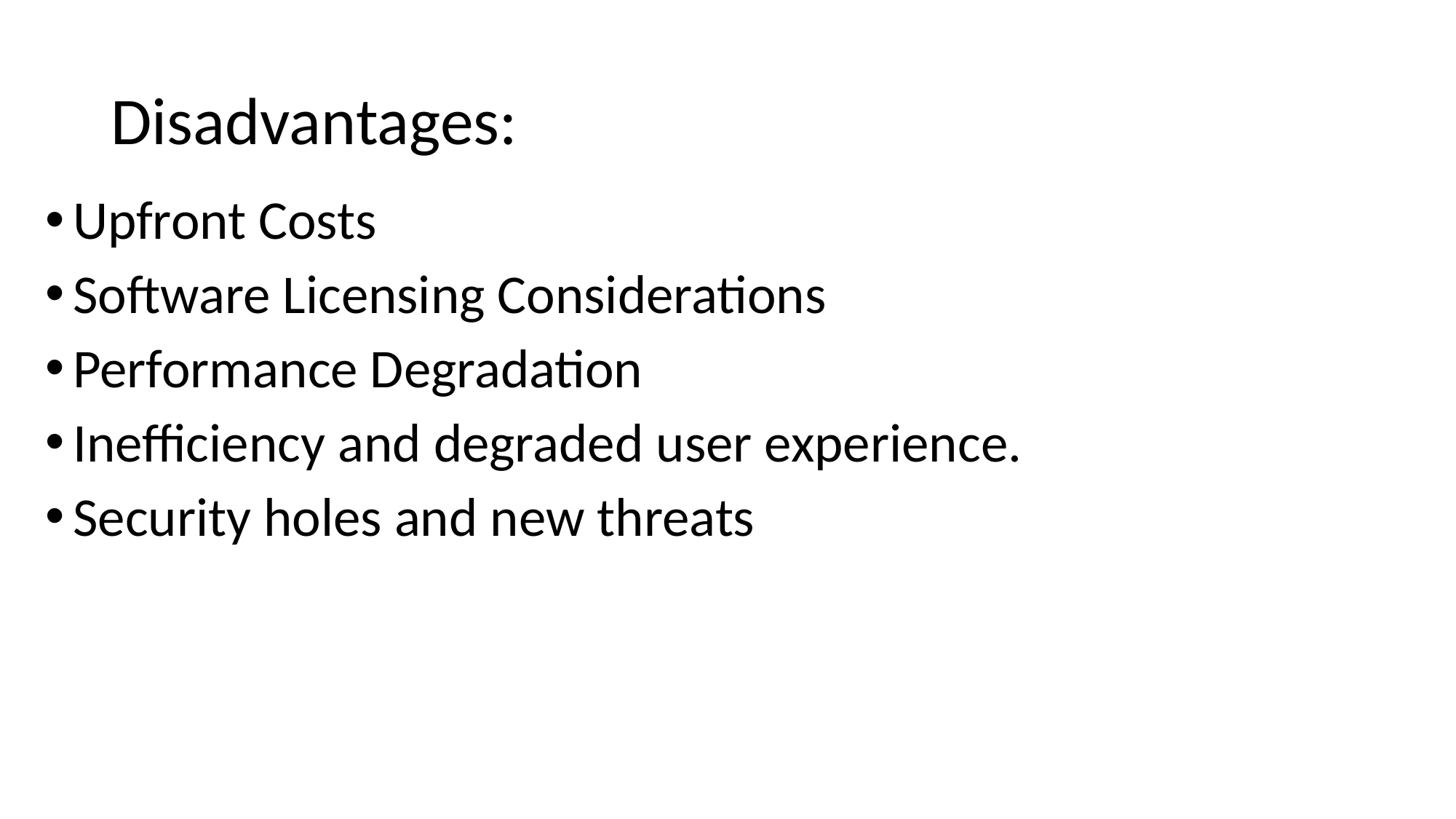

# Disadvantages:
Upfront Costs
Software Licensing Considerations
Performance Degradation
Inefficiency and degraded user experience.
Security holes and new threats